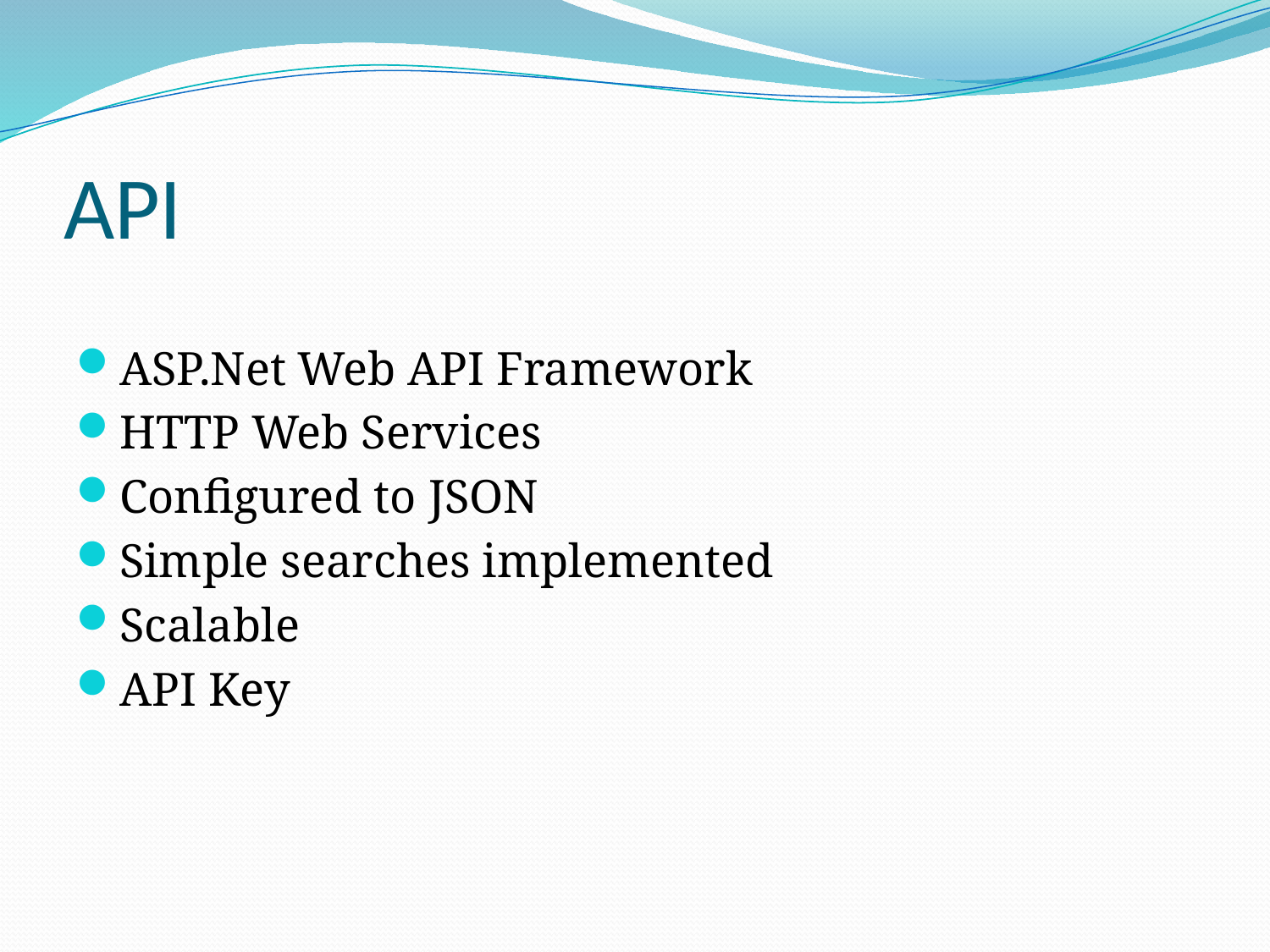

# API

ASP.Net Web API Framework
HTTP Web Services
Configured to JSON
Simple searches implemented
Scalable
API Key